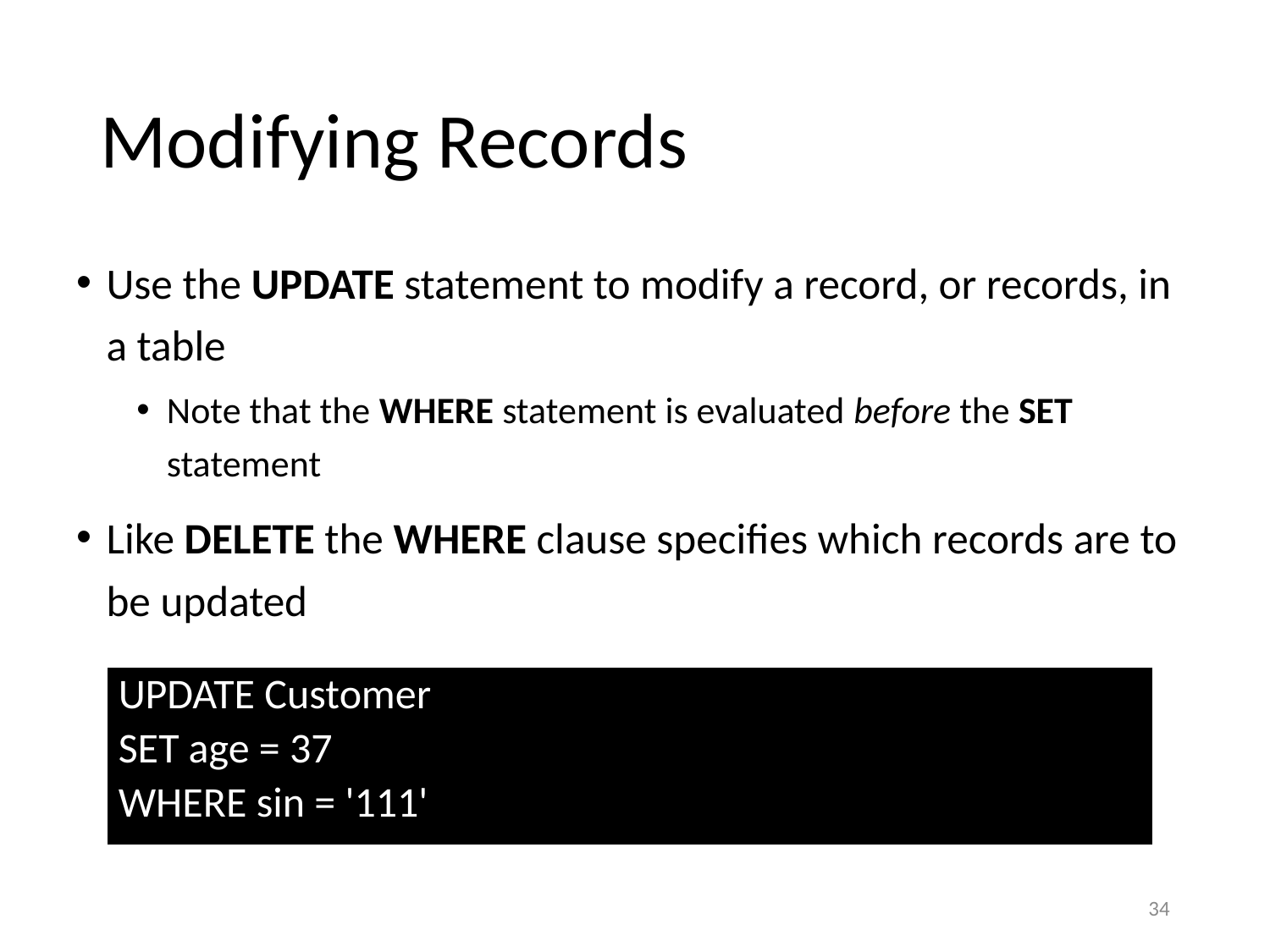

# Modifying Records
Use the UPDATE statement to modify a record, or records, in a table
Note that the WHERE statement is evaluated before the SET statement
Like DELETE the WHERE clause specifies which records are to be updated
UPDATE Customer
SET age = 37
WHERE sin = '111'
34